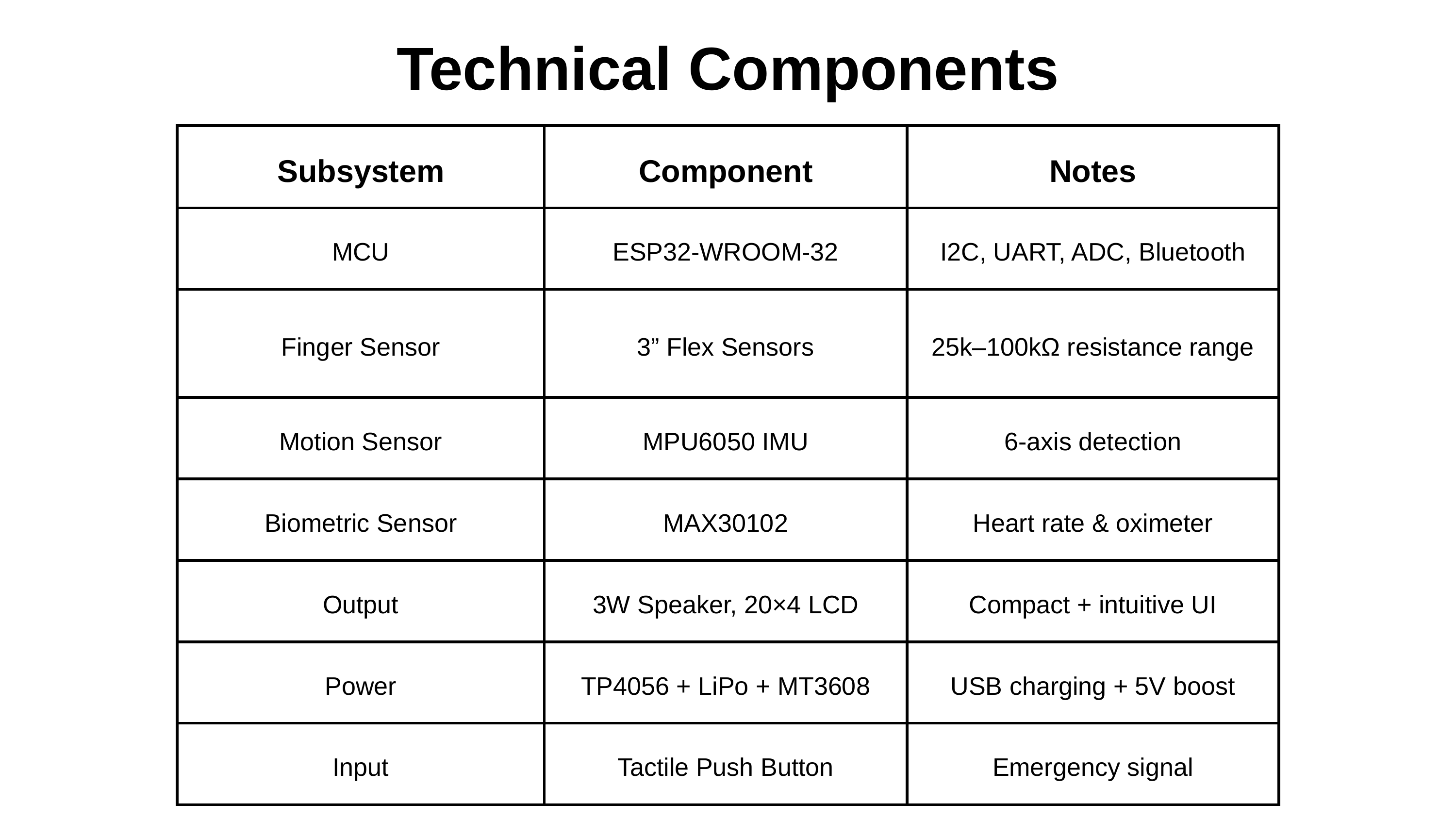

Technical Components
| Subsystem | Component | Notes |
| --- | --- | --- |
| MCU | ESP32-WROOM-32 | I2C, UART, ADC, Bluetooth |
| Finger Sensor | 3” Flex Sensors | 25k–100kΩ resistance range |
| Motion Sensor | MPU6050 IMU | 6-axis detection |
| Biometric Sensor | MAX30102 | Heart rate & oximeter |
| Output | 3W Speaker, 20×4 LCD | Compact + intuitive UI |
| Power | TP4056 + LiPo + MT3608 | USB charging + 5V boost |
| Input | Tactile Push Button | Emergency signal |